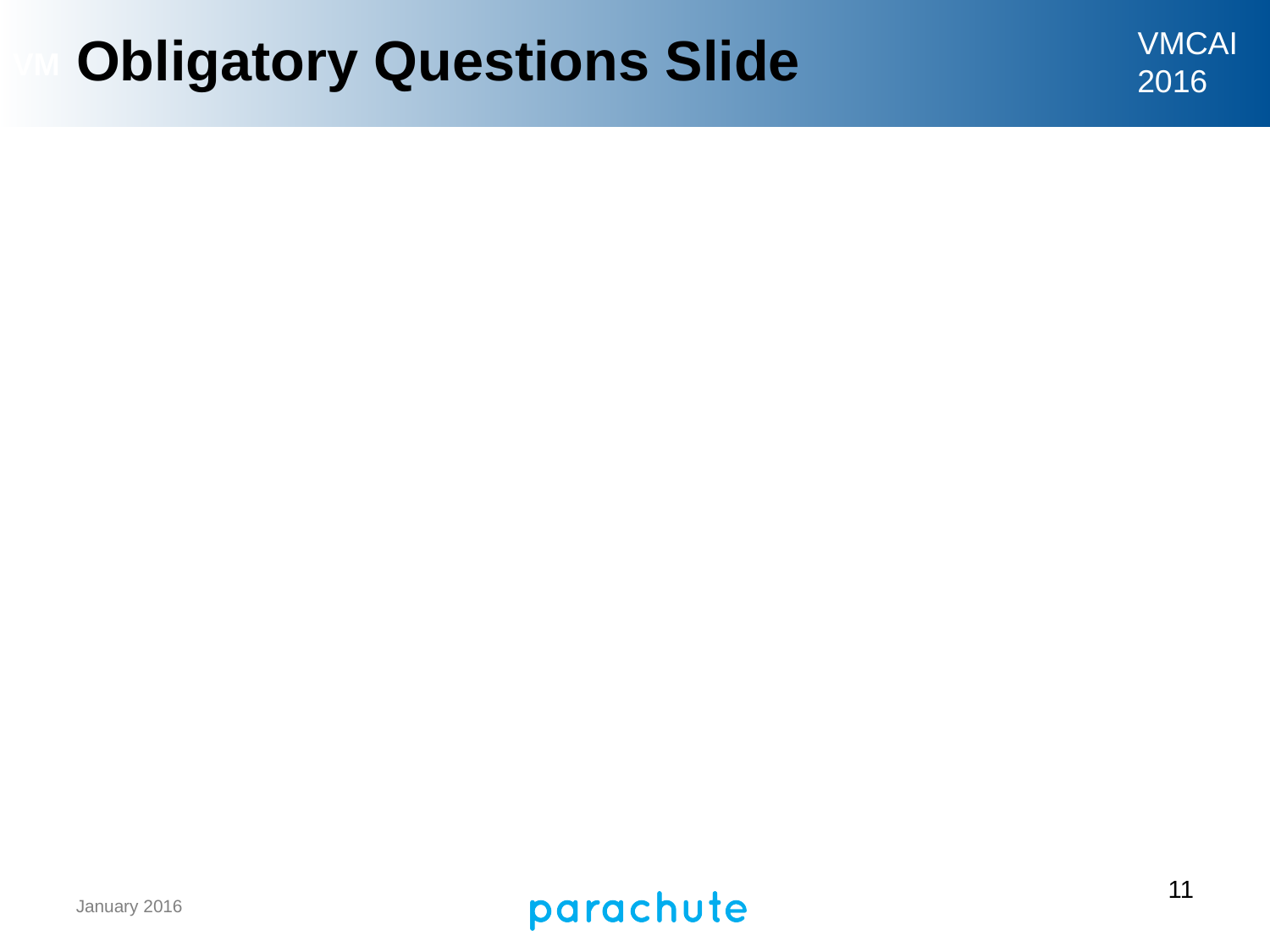

# Obligatory Questions Slide

11
January 2016